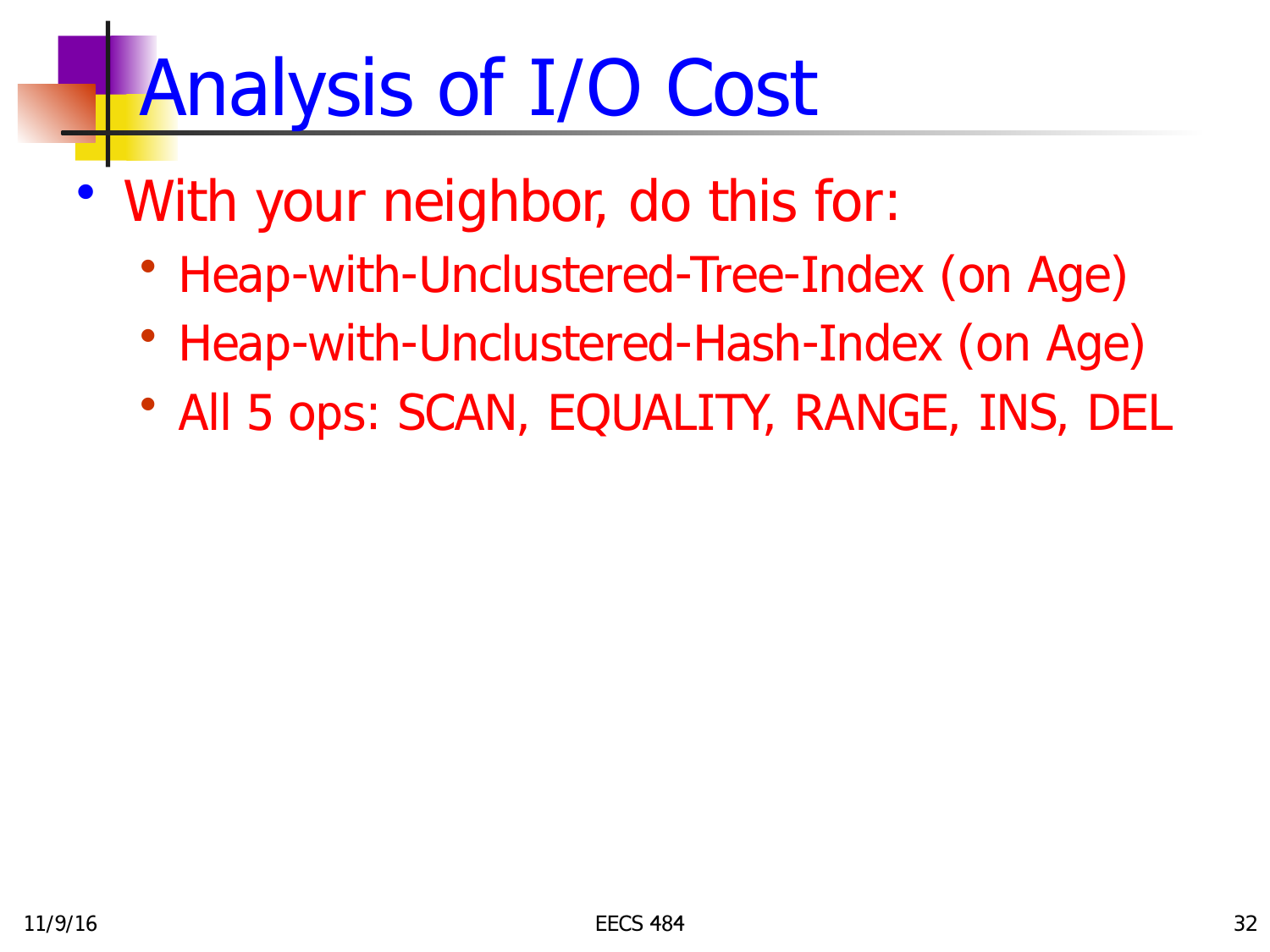

# Analysis of I/O Cost
With your neighbor, do this for:
Heap-with-Unclustered-Tree-Index (on Age)
Heap-with-Unclustered-Hash-Index (on Age)
All 5 ops: SCAN, EQUALITY, RANGE, INS, DEL
11/9/16
EECS 484
32